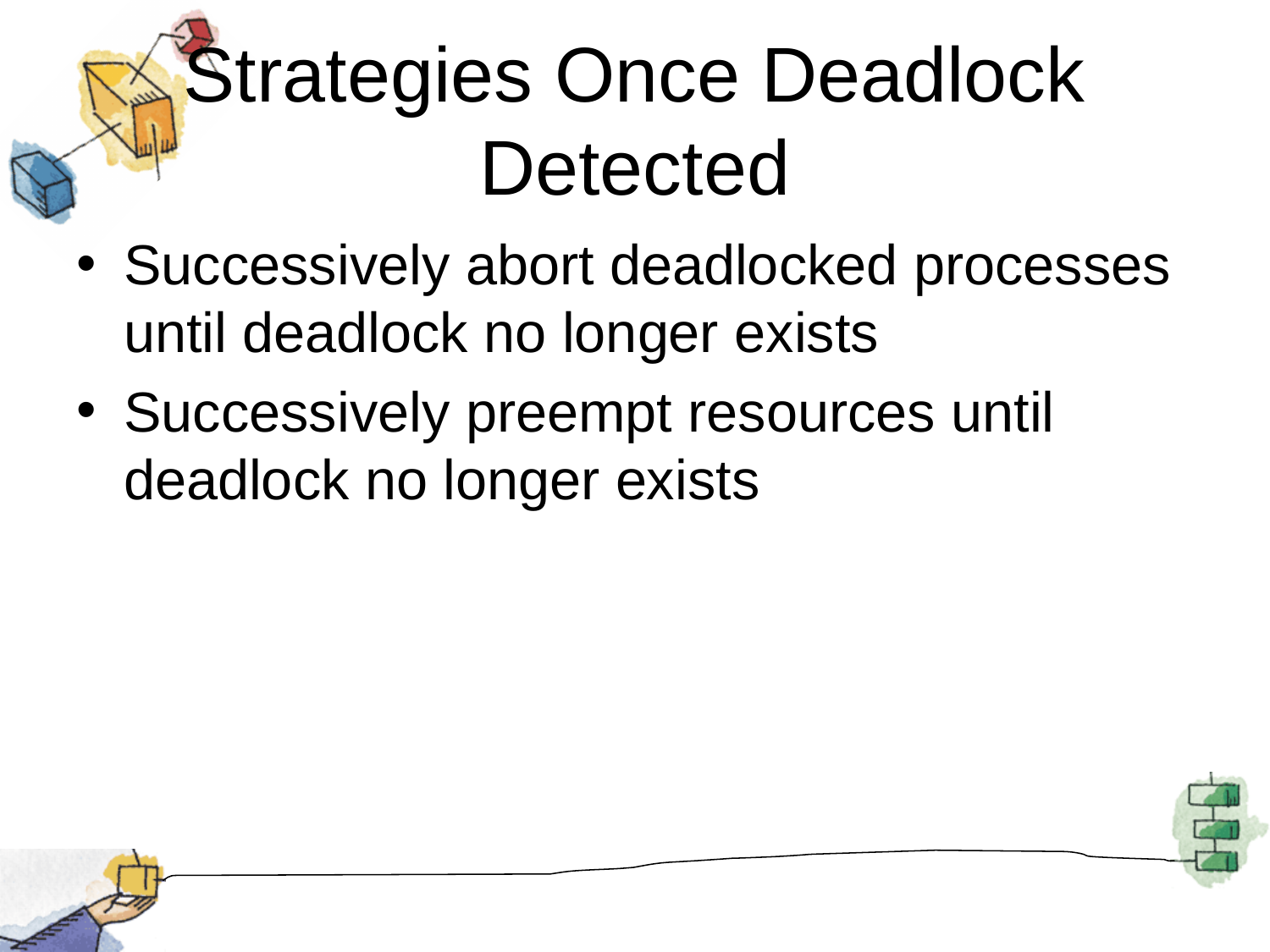

# Strategies Once Deadlock Detected
Successively abort deadlocked processes until deadlock no longer exists
Successively preempt resources until deadlock no longer exists